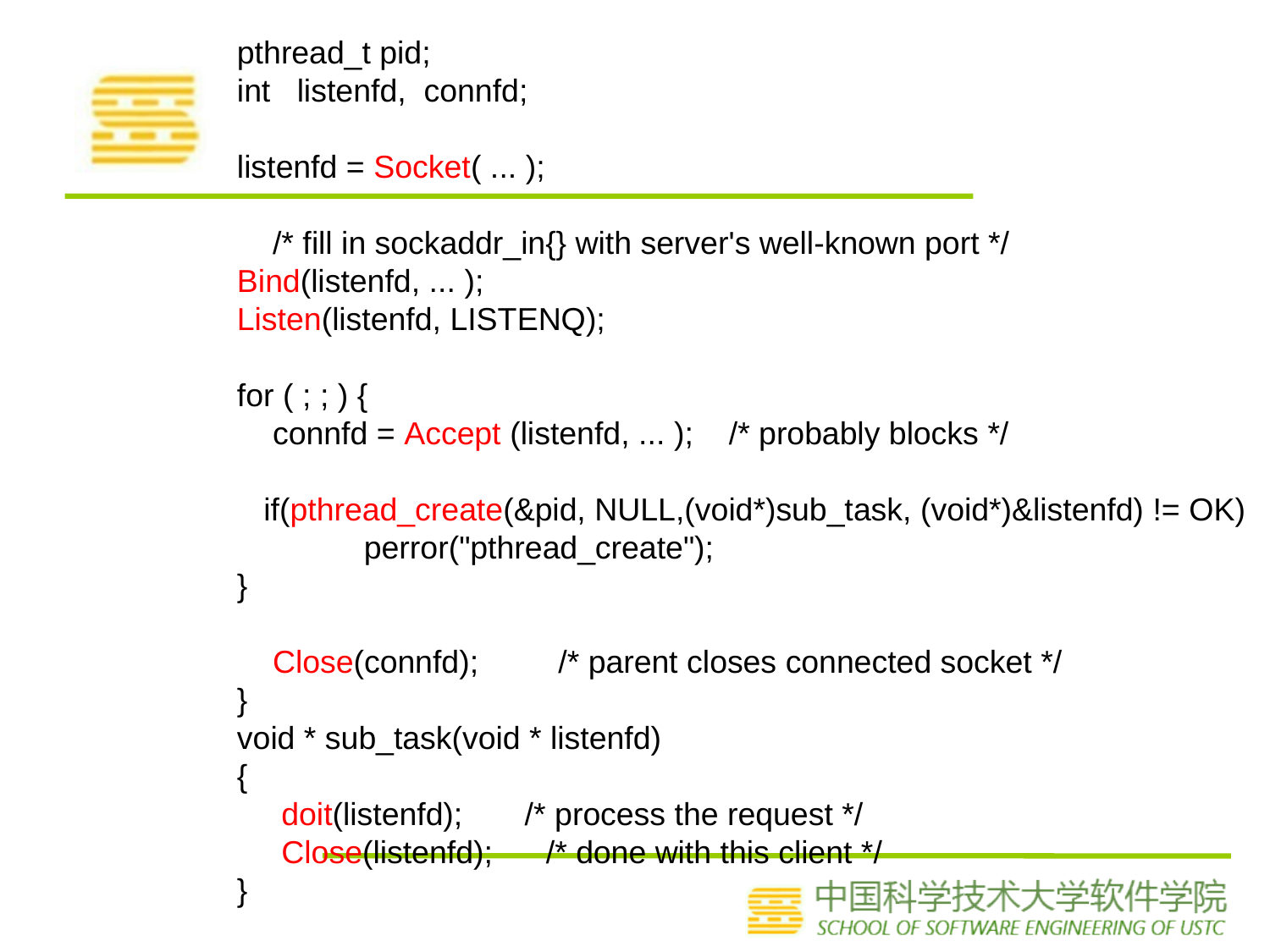

pthread_t pid;
int   listenfd,  connfd;

listenfd = Socket( ... );

    /* fill in sockaddr_in{} with server's well-known port */
Bind(listenfd, ... );
Listen(listenfd, LISTENQ);

for ( ; ; ) {
    connfd = Accept (listenfd, ... );    /* probably blocks */

   if(pthread_create(&pid, NULL,(void*)sub_task, (void*)&listenfd) != OK)
	perror("pthread_create");
}

    Close(connfd);         /* parent closes connected socket */
}
void * sub_task(void * listenfd)
{
     doit(listenfd);       /* process the request */
     Close(listenfd);      /* done with this client */
}